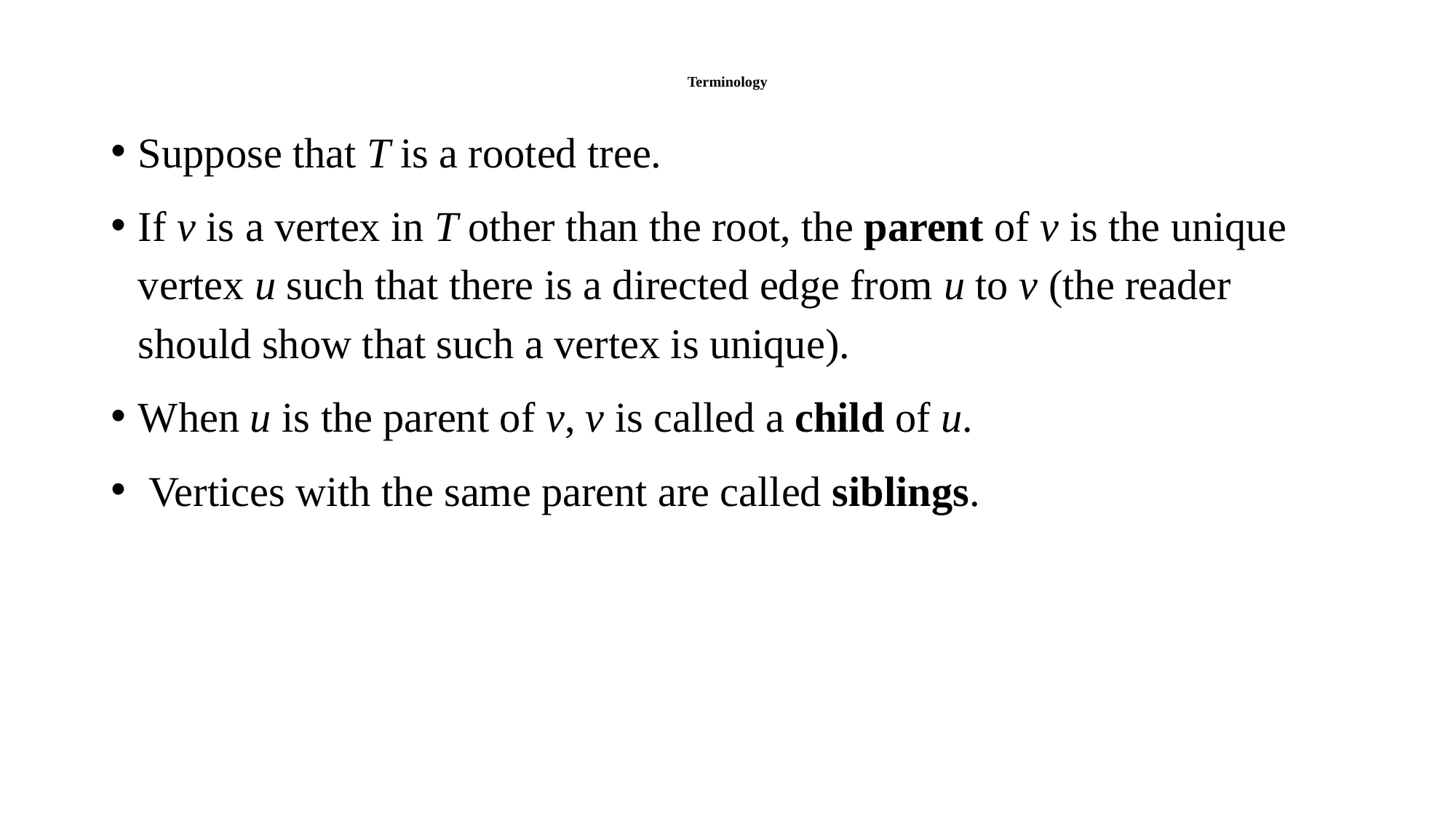

# Terminology
Suppose that T is a rooted tree.
If v is a vertex in T other than the root, the parent of v is the unique vertex u such that there is a directed edge from u to v (the reader should show that such a vertex is unique).
When u is the parent of v, v is called a child of u.
 Vertices with the same parent are called siblings.